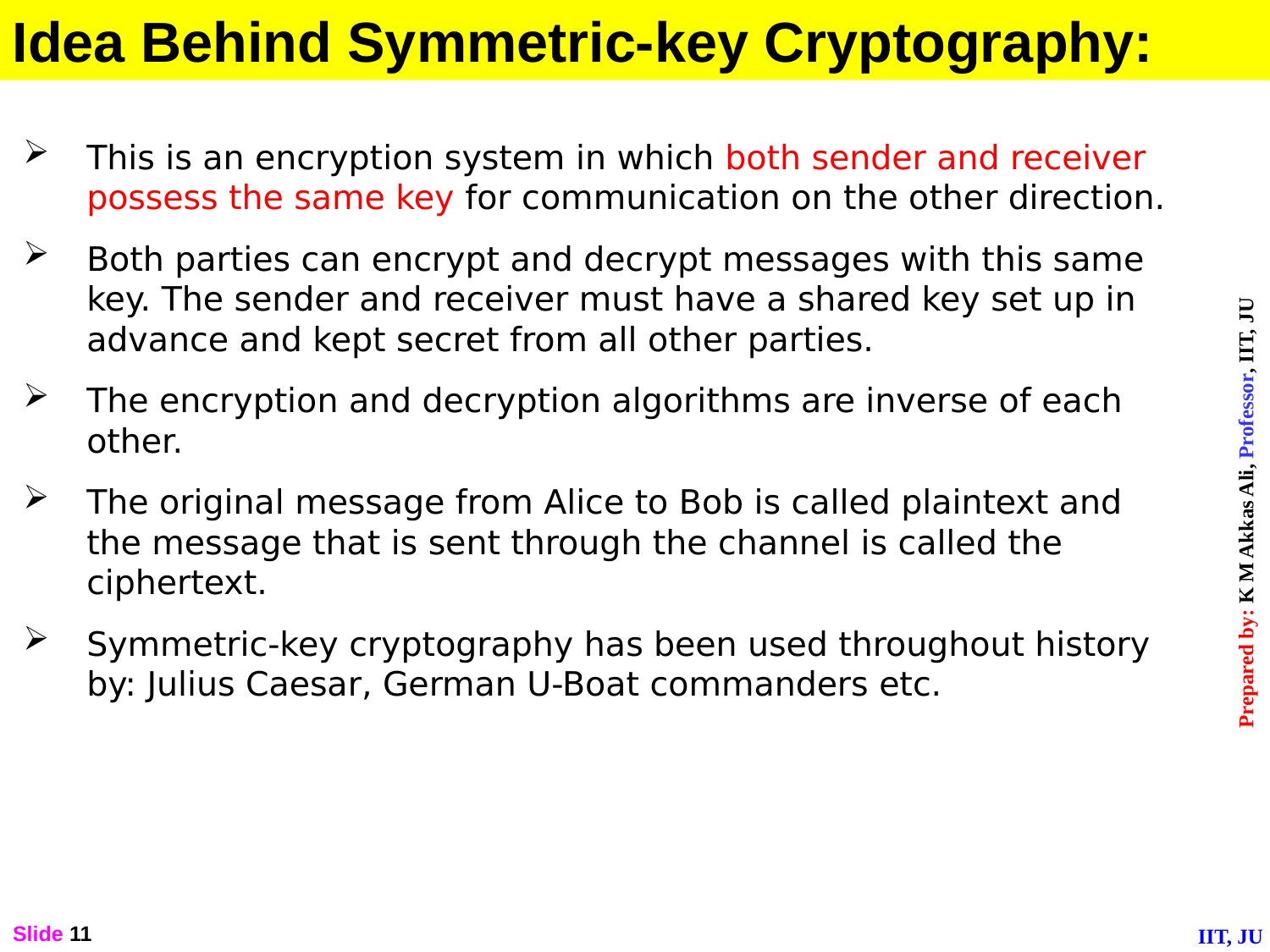

Idea Behind Symmetric-key Cryptography:
This is an encryption system in which both sender and receiver possess the same key for communication on the other direction.
Both parties can encrypt and decrypt messages with this same key. The sender and receiver must have a shared key set up in advance and kept secret from all other parties.
The encryption and decryption algorithms are inverse of each other.
The original message from Alice to Bob is called plaintext and the message that is sent through the channel is called the  ciphertext.
Symmetric-key cryptography has been used throughout history by: Julius Caesar, German U-Boat commanders etc.
Slide 11